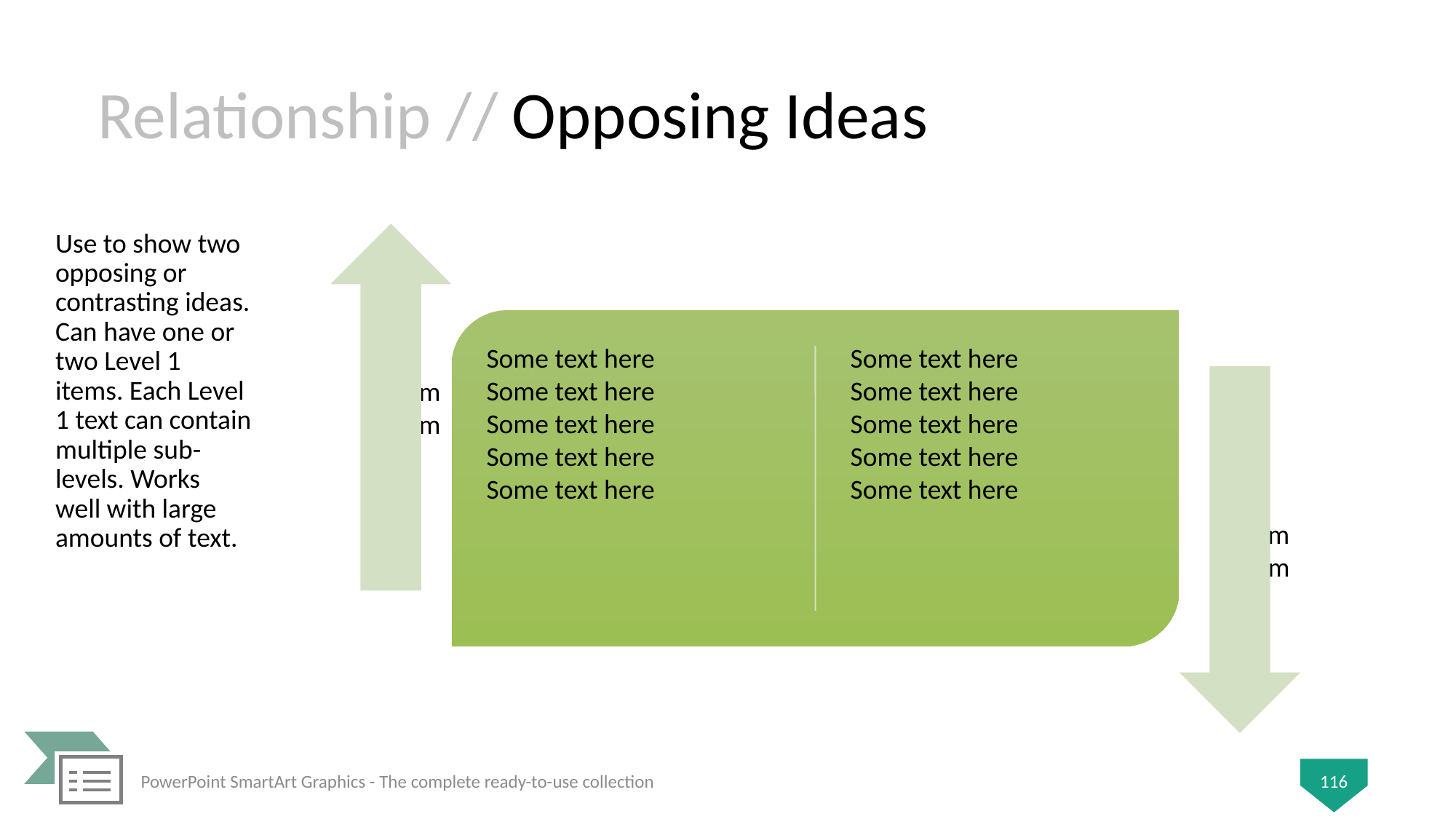

# Opposing Ideas
Use to show two opposing or contrasting ideas. Can have one or two Level 1 items. Each Level 1 text can contain multiple sub-levels. Works well with large amounts of text.
Lorem Ipsum
Lorem Ipsum
Some text here
Some text here
Some text here
Some text here
Some text here
Some text here
Some text here
Some text here
Some text here
Some text here
PowerPoint SmartArt Graphics - The complete ready-to-use collection
116